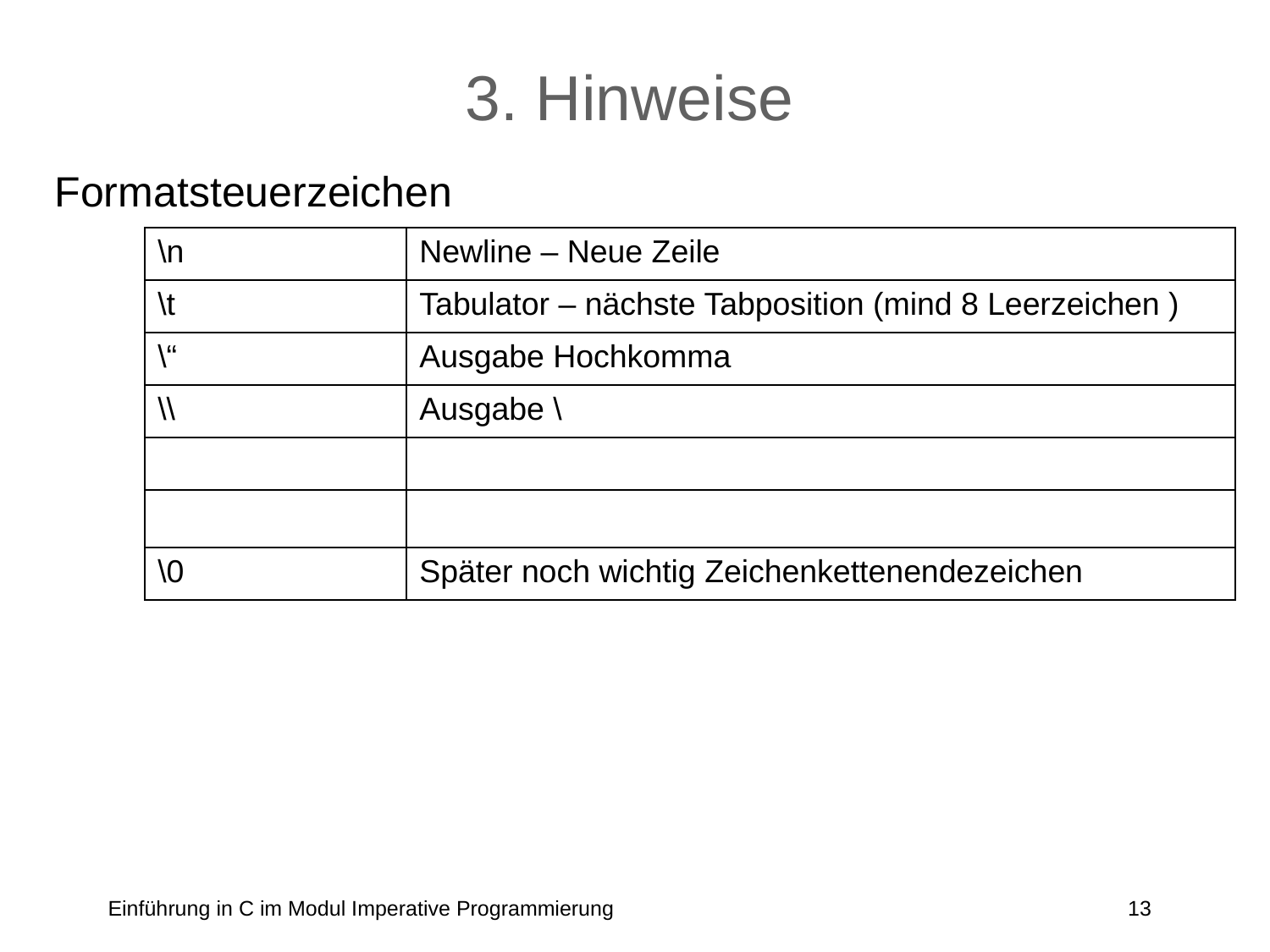

# 3. Hinweise
Formatsteuerzeichen
| \n | Newline – Neue Zeile |
| --- | --- |
| \t | Tabulator – nächste Tabposition (mind 8 Leerzeichen ) |
| \“ | Ausgabe Hochkomma |
| \\ | Ausgabe \ |
|  |  |
|  |  |
| \0 | Später noch wichtig Zeichenkettenendezeichen |
Einführung in C im Modul Imperative Programmierung
13